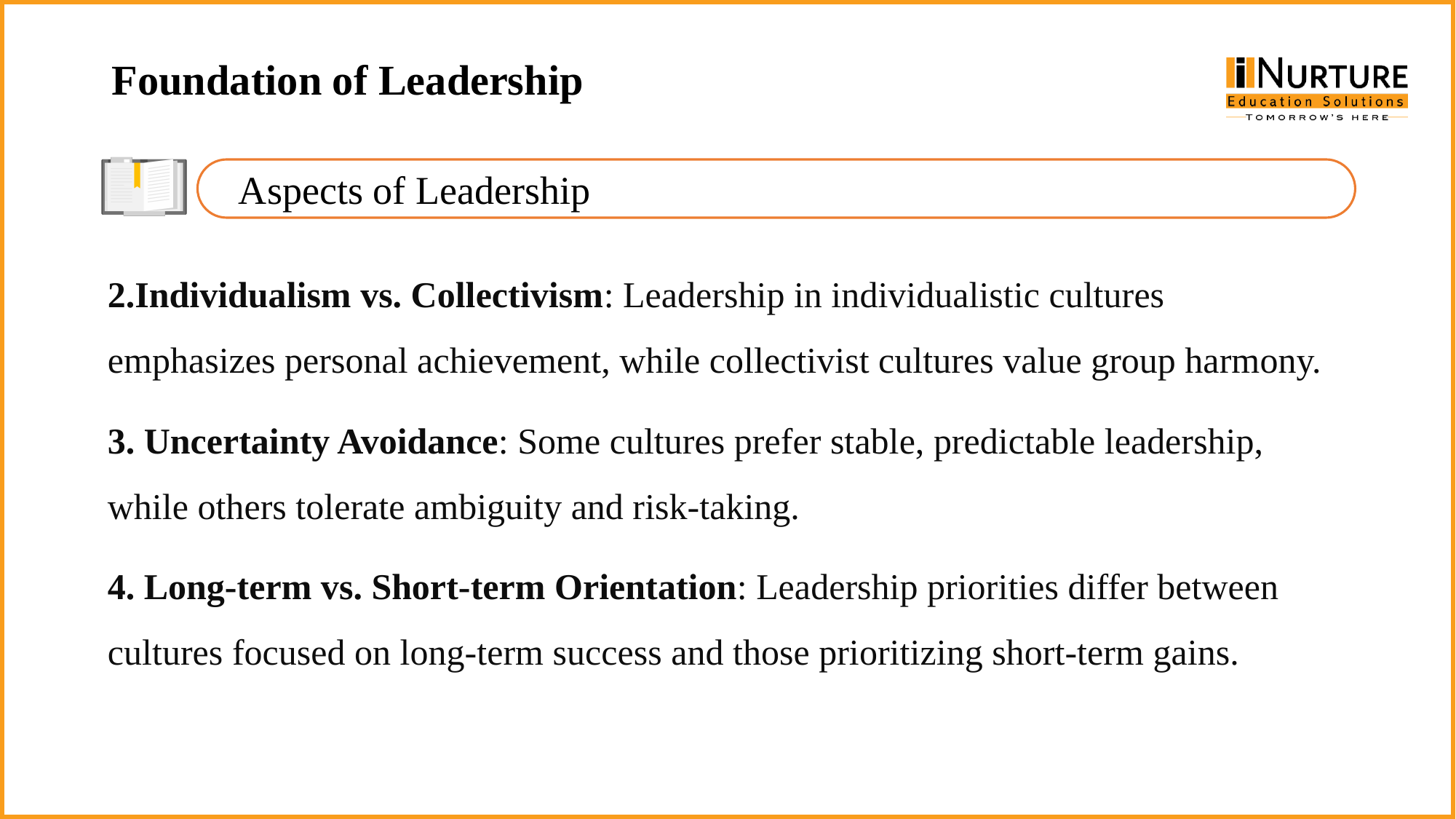

Foundation of Leadership

Aspects of Leadership

2.Individualism vs. Collectivism: Leadership in individualistic cultures emphasizes personal achievement, while collectivist cultures value group harmony.
3. Uncertainty Avoidance: Some cultures prefer stable, predictable leadership, while others tolerate ambiguity and risk-taking.
4. Long-term vs. Short-term Orientation: Leadership priorities differ between cultures focused on long-term success and those prioritizing short-term gains.